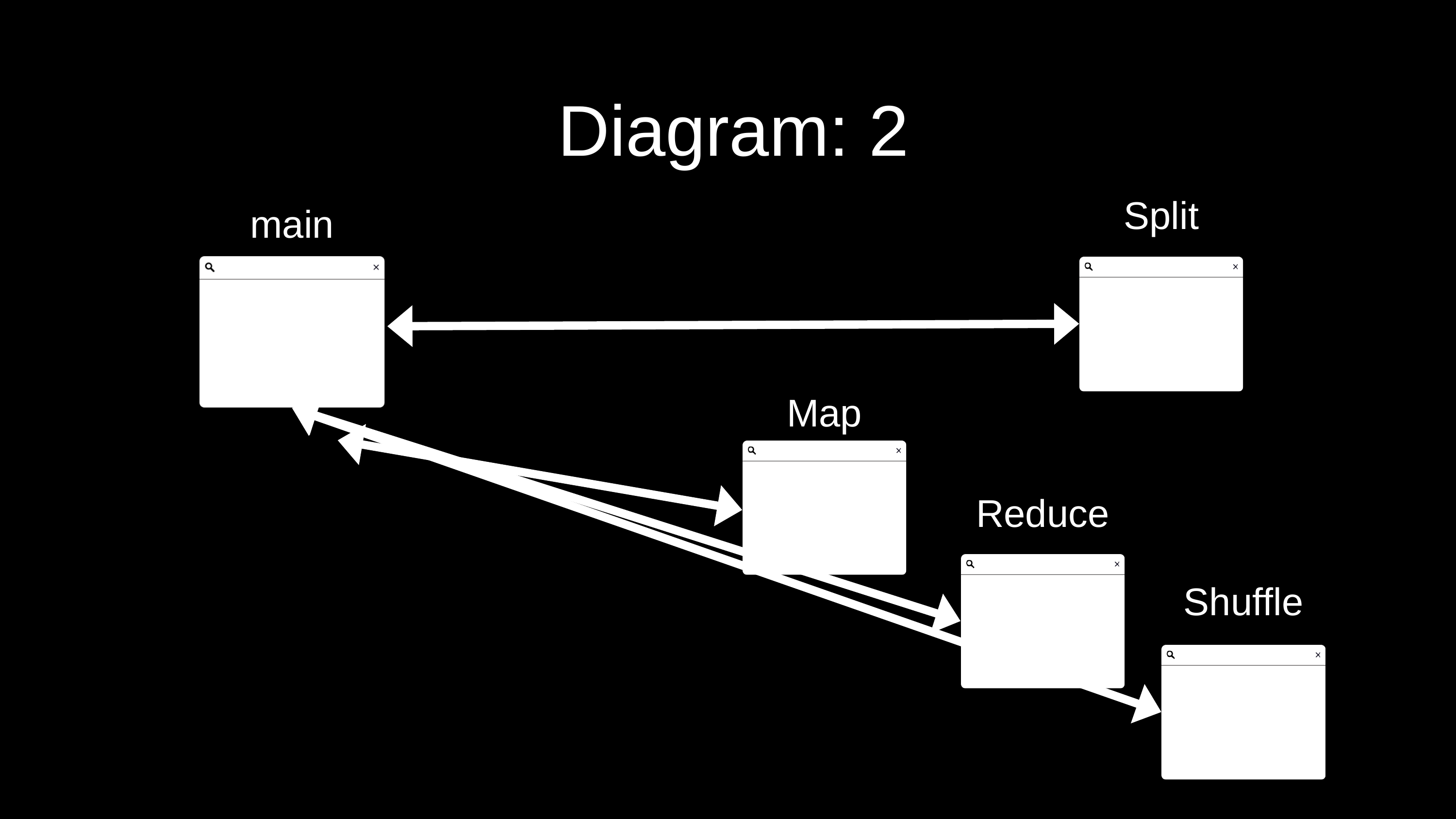

Diagram: 2
Split
main

Map

Reduce

Shuffle